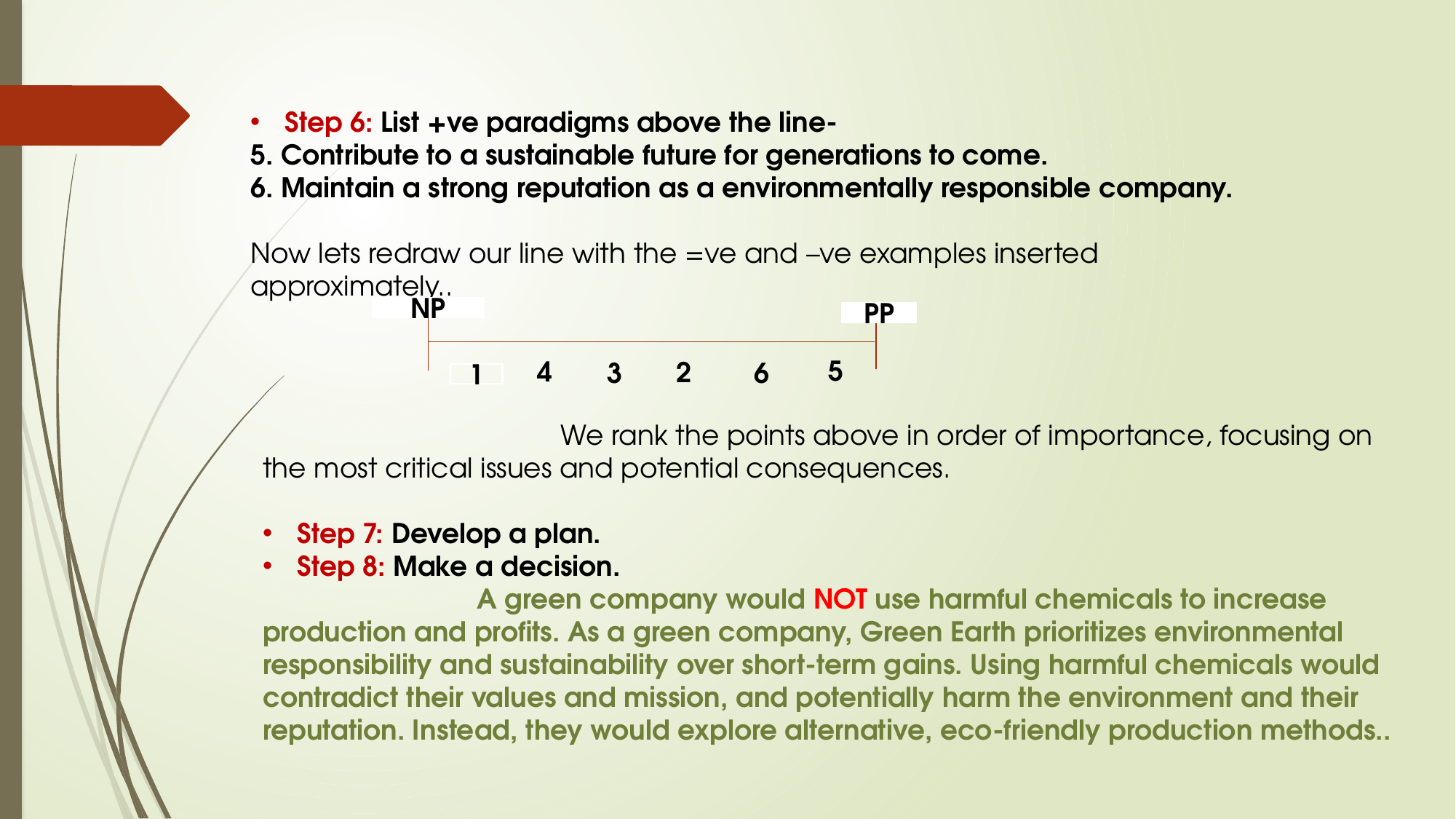

Step 6: List +ve paradigms above the line-
5. Contribute to a sustainable future for generations to come.
6. Maintain a strong reputation as a environmentally responsible company.

Now lets redraw our line with the =ve and –ve examples inserted approximately..

NP
PP
4
5
2
3
6
1
                                       We rank the points above in order of importance, focusing on the most critical issues and potential consequences.

Step 7: Develop a plan.
Step 8: Make a decision.
                            A green company would NOT use harmful chemicals to increase production and profits. As a green company, Green Earth prioritizes environmental responsibility and sustainability over short-term gains. Using harmful chemicals would contradict their values and mission, and potentially harm the environment and their reputation. Instead, they would explore alternative, eco-friendly production methods..